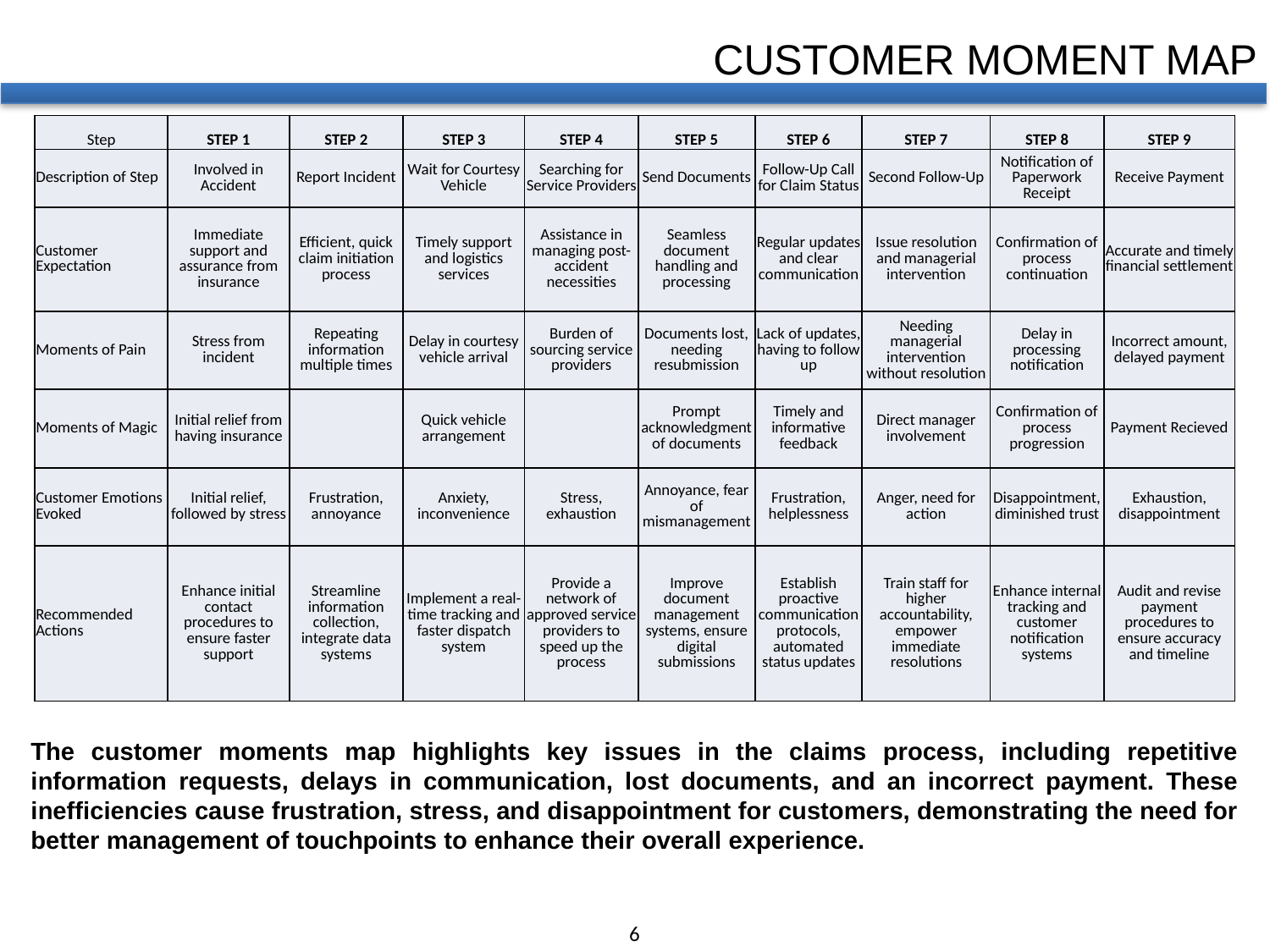

CUSTOMER MOMENT MAP
| Step | STEP 1 | STEP 2 | STEP 3 | STEP 4 | STEP 5 | STEP 6 | STEP 7 | STEP 8 | STEP 9 |
| --- | --- | --- | --- | --- | --- | --- | --- | --- | --- |
| Description of Step | Involved in Accident | Report Incident | Wait for Courtesy Vehicle | Searching for Service Providers | Send Documents | Follow-Up Call for Claim Status | Second Follow-Up | Notification of Paperwork Receipt | Receive Payment |
| Customer Expectation | Immediate support and assurance from insurance | Efficient, quick claim initiation process | Timely support and logistics services | Assistance in managing post-accident necessities | Seamless document handling and processing | Regular updates and clear communication | Issue resolution and managerial intervention | Confirmation of process continuation | Accurate and timely financial settlement |
| Moments of Pain | Stress from incident | Repeating information multiple times | Delay in courtesy vehicle arrival | Burden of sourcing service providers | Documents lost, needing resubmission | Lack of updates, having to follow up | Needing managerial intervention without resolution | Delay in processing notification | Incorrect amount, delayed payment |
| Moments of Magic | Initial relief from having insurance |  | Quick vehicle arrangement |  | Prompt acknowledgment of documents | Timely and informative feedback | Direct manager involvement | Confirmation of process progression | Payment Recieved |
| Customer Emotions Evoked | Initial relief, followed by stress | Frustration, annoyance | Anxiety, inconvenience | Stress, exhaustion | Annoyance, fear of mismanagement | Frustration, helplessness | Anger, need for action | Disappointment, diminished trust | Exhaustion, disappointment |
| Recommended Actions | Enhance initial contact procedures to ensure faster support | Streamline information collection, integrate data systems | Implement a real-time tracking and faster dispatch system | Provide a network of approved service providers to speed up the process | Improve document management systems, ensure digital submissions | Establish proactive communication protocols, automated status updates | Train staff for higher accountability, empower immediate resolutions | Enhance internal tracking and customer notification systems | Audit and revise payment procedures to ensure accuracy and timeline |

The customer moments map highlights key issues in the claims process, including repetitive information requests, delays in communication, lost documents, and an incorrect payment. These inefficiencies cause frustration, stress, and disappointment for customers, demonstrating the need for better management of touchpoints to enhance their overall experience.